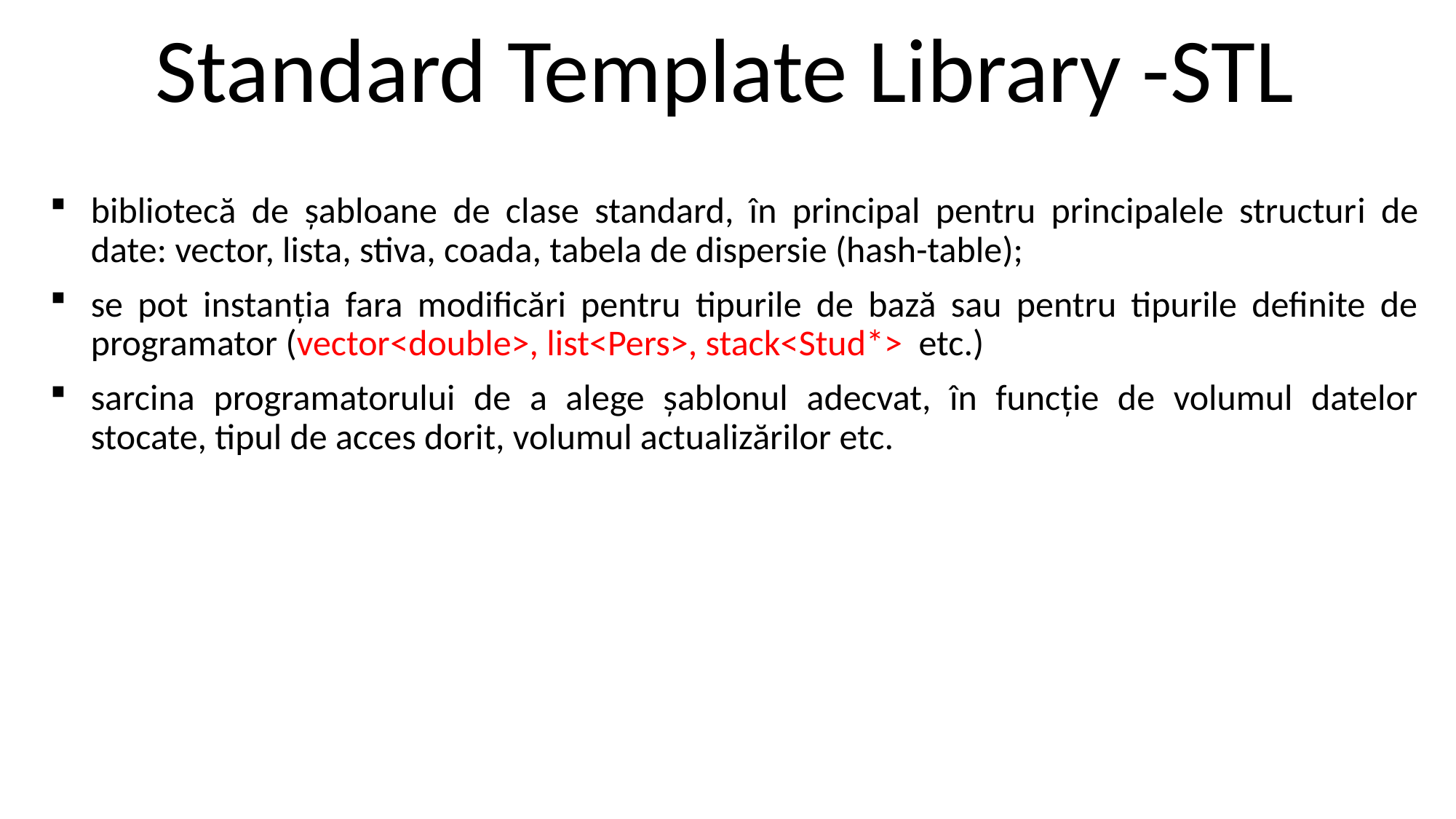

# Standard Template Library -STL

bibliotecă de șabloane de clase standard, în principal pentru principalele structuri de date: vector, lista, stiva, coada, tabela de dispersie (hash-table);
se pot instanția fara modificări pentru tipurile de bază sau pentru tipurile definite de programator (vector<double>, list<Pers>, stack<Stud*>  etc.)
sarcina programatorului de a alege șablonul adecvat, în funcție de volumul datelor stocate, tipul de acces dorit, volumul actualizărilor etc.